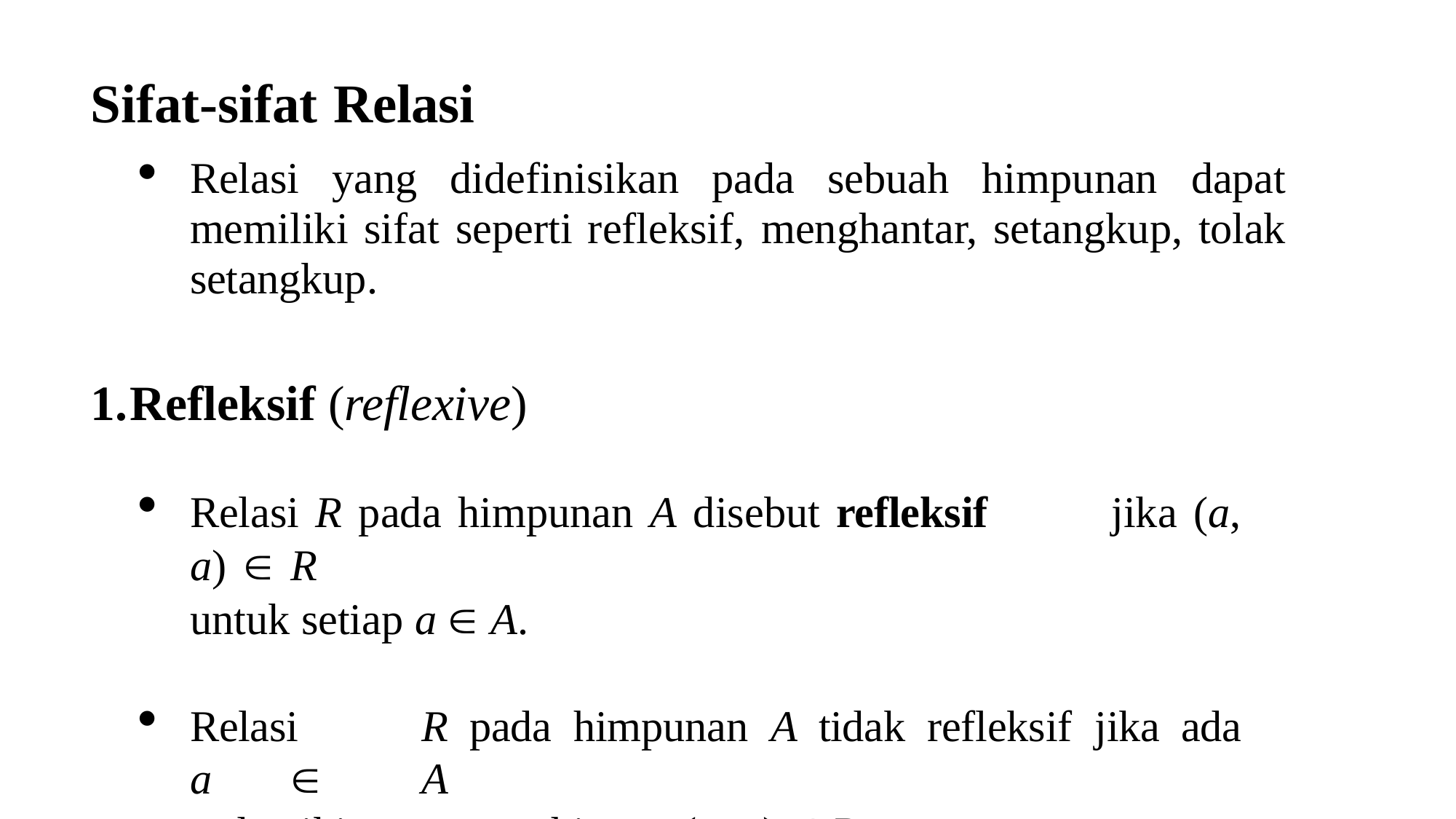

# Sifat-sifat Relasi
Relasi  yang  didefinisikan  pada  sebuah  himpunan  dapat memiliki sifat seperti refleksif, menghantar, setangkup, tolak setangkup.

Refleksif (reflexive)

Relasi R pada himpunan A disebut refleksif	jika (a, a) ∈ R
untuk setiap a ∈ A.

Relasi	R	pada	himpunan	A	tidak	refleksif	jika	ada	a	∈	A
sedemikian	sehingga (a, a) ∉ R.